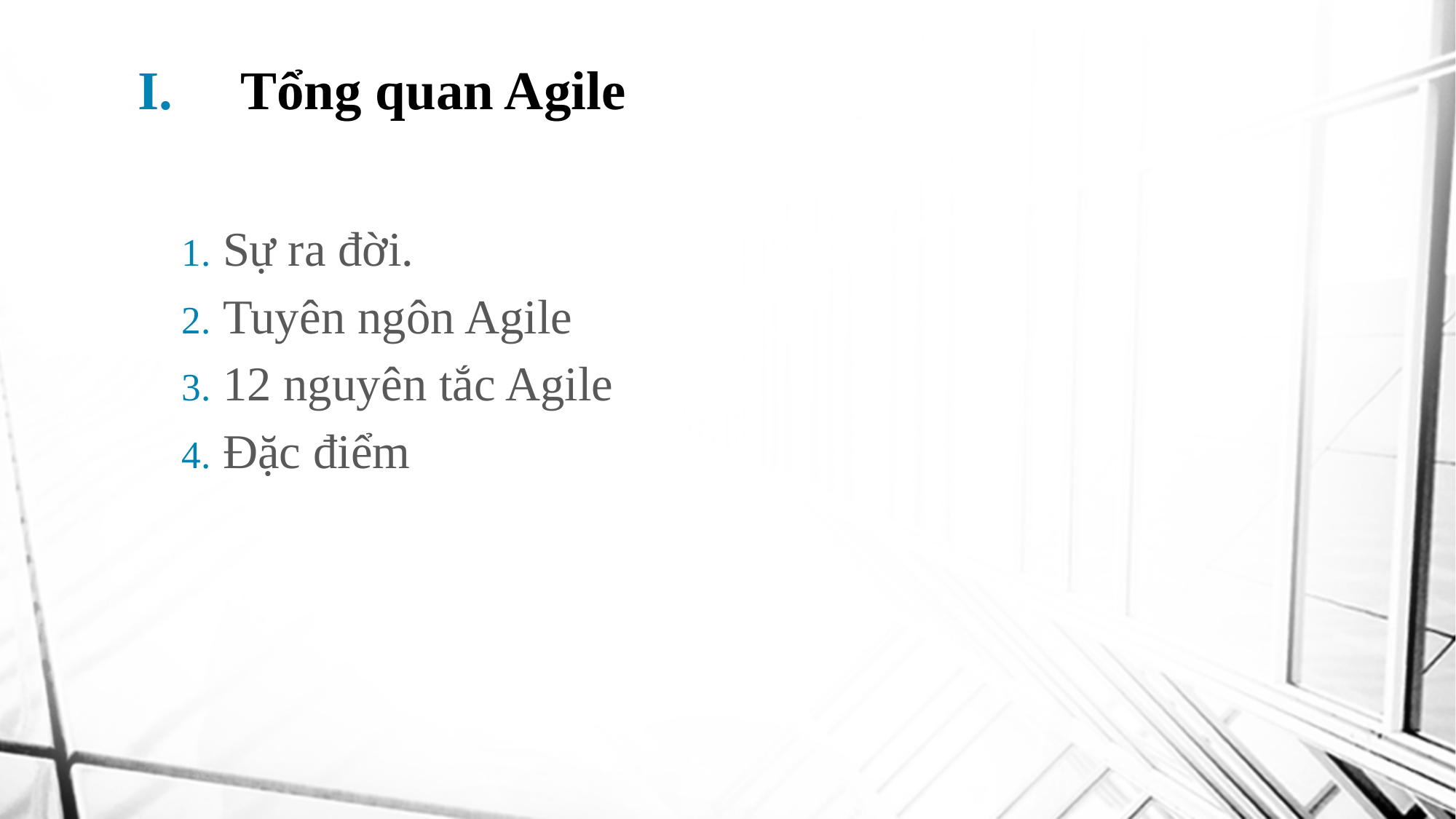

# Tổng quan Agile
Sự ra đời.
Tuyên ngôn Agile
12 nguyên tắc Agile
Đặc điểm